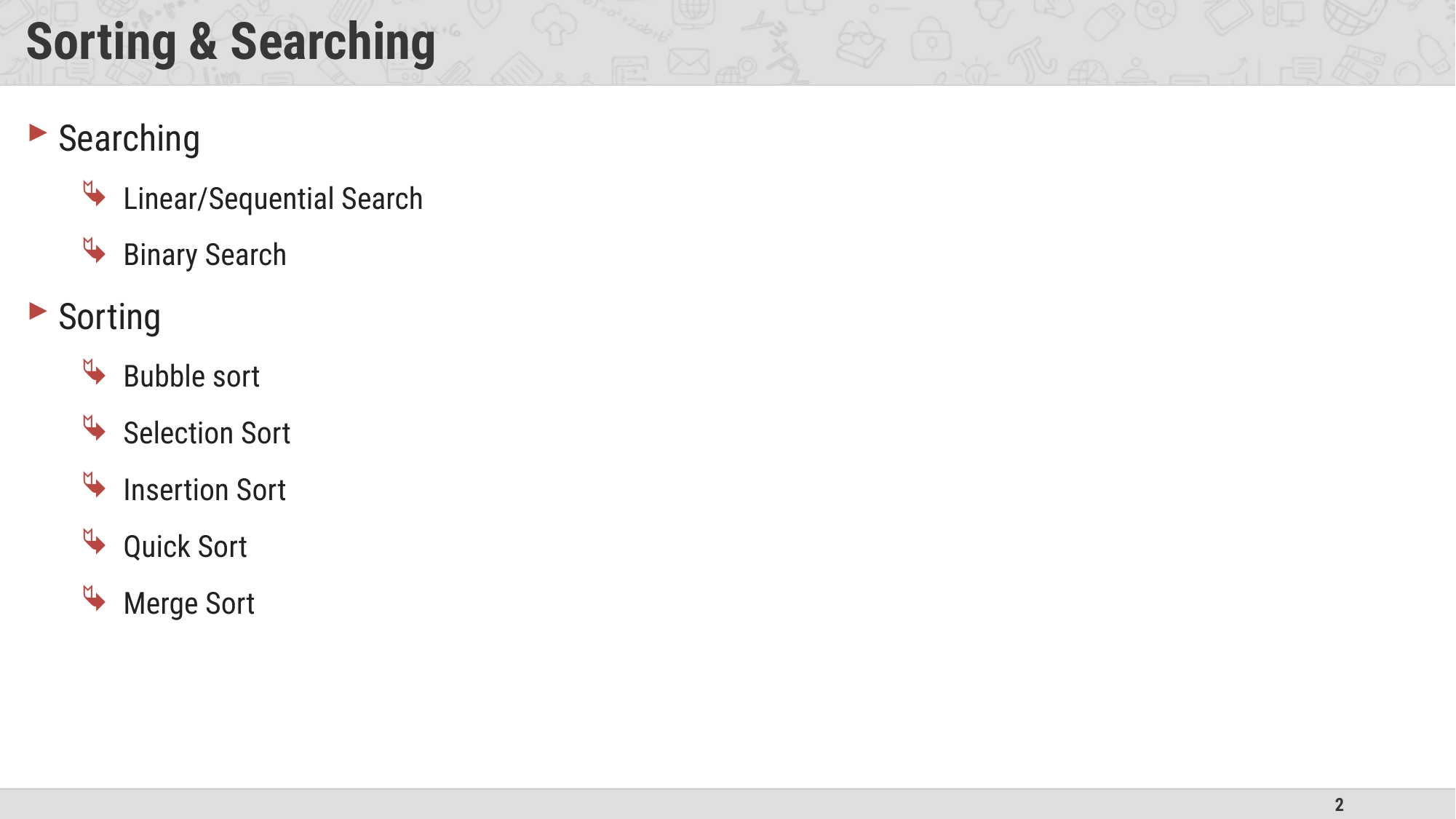

# Sorting & Searching
Searching
Linear/Sequential Search
Binary Search
Sorting
Bubble sort
Selection Sort
Insertion Sort
Quick Sort
Merge Sort